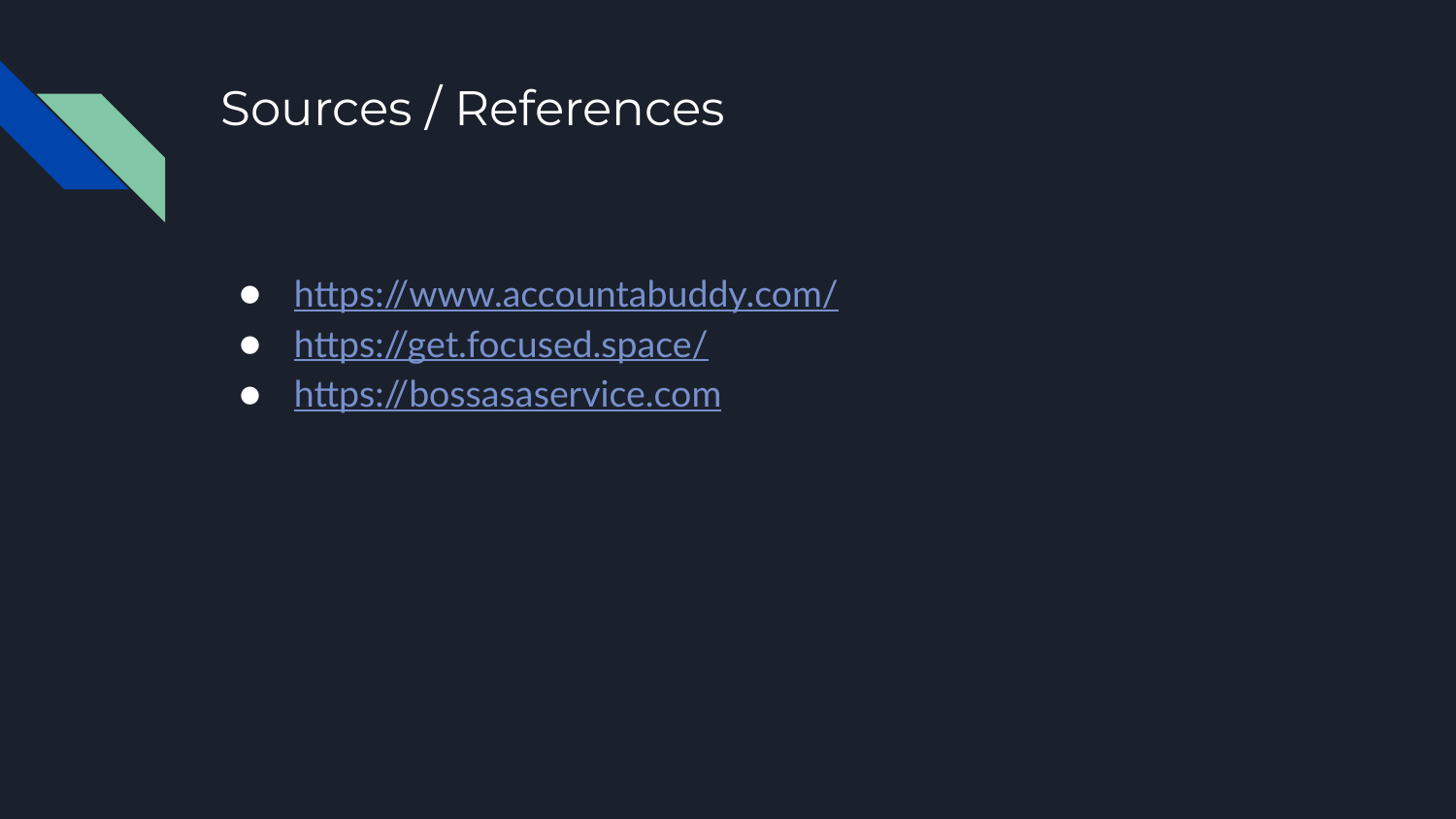

# Sources / References
https://www.accountabuddy.com/
https://get.focused.space/
https://bossasaservice.com